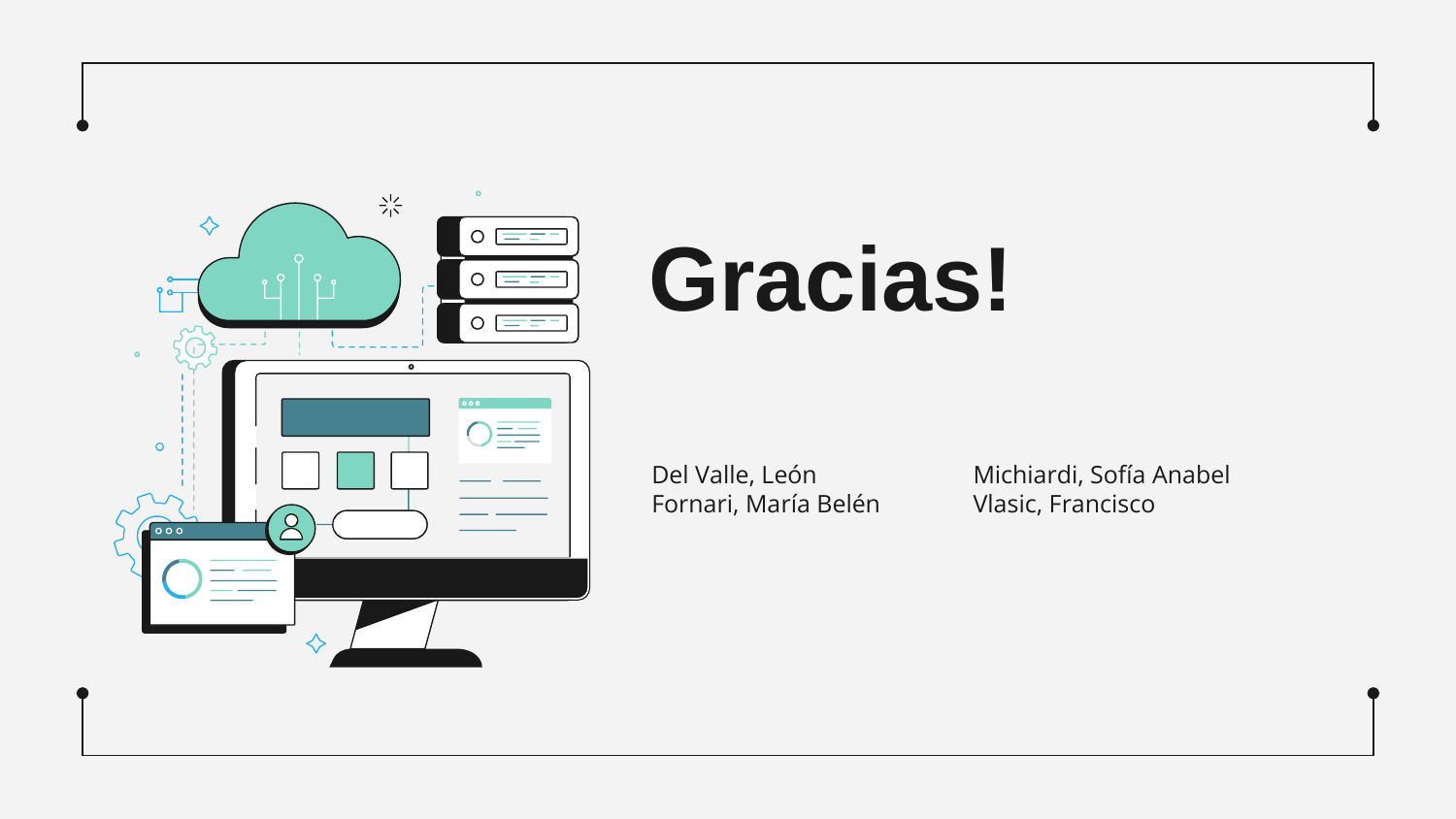

# Gracias!
Del Valle, León
Fornari, María Belén
Michiardi, Sofía Anabel
Vlasic, Francisco